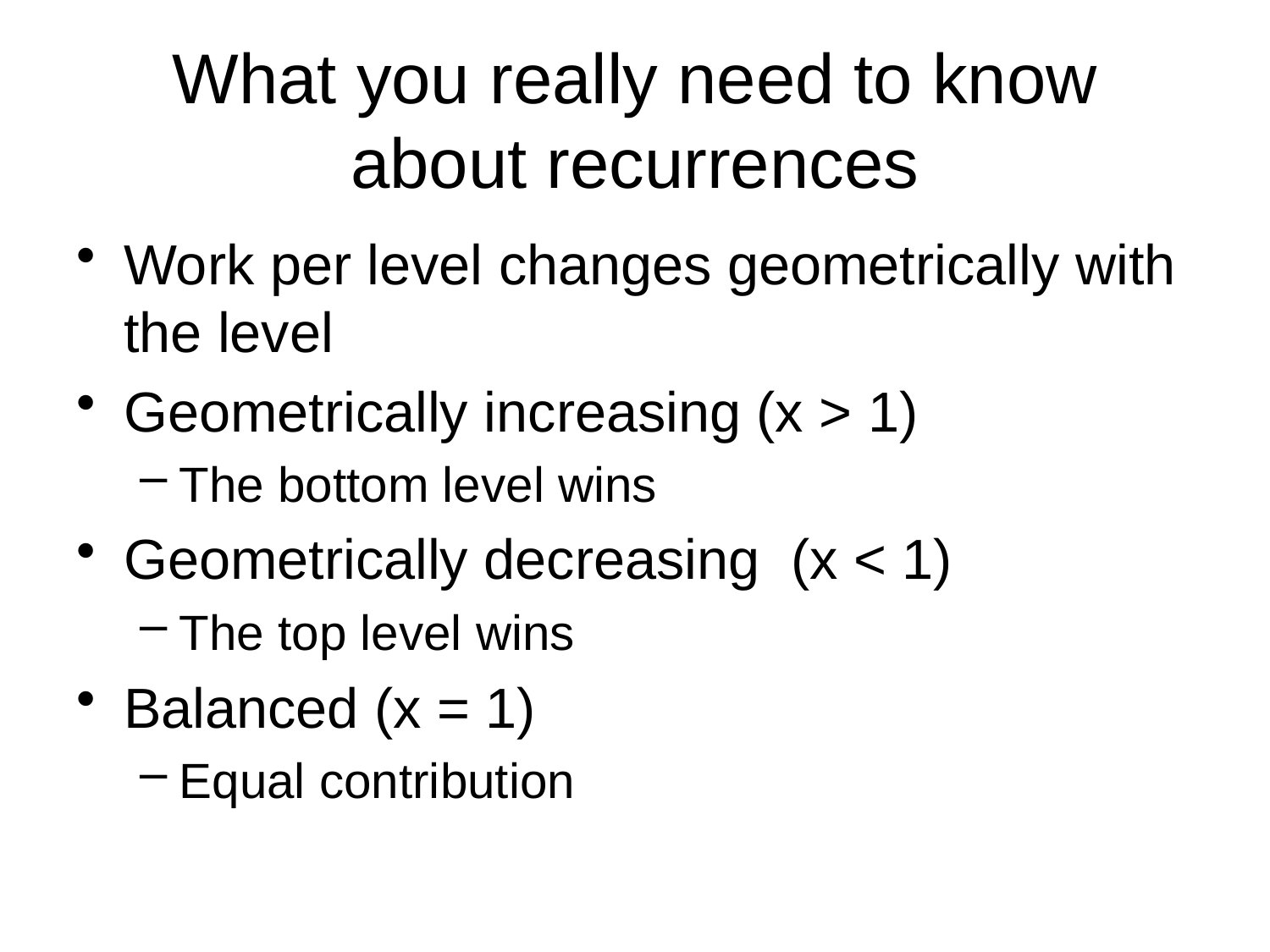

# What you really need to know about recurrences
Work per level changes geometrically with the level
Geometrically increasing (x > 1)
The bottom level wins
Geometrically decreasing  (x < 1)
The top level wins
Balanced (x = 1)
Equal contribution